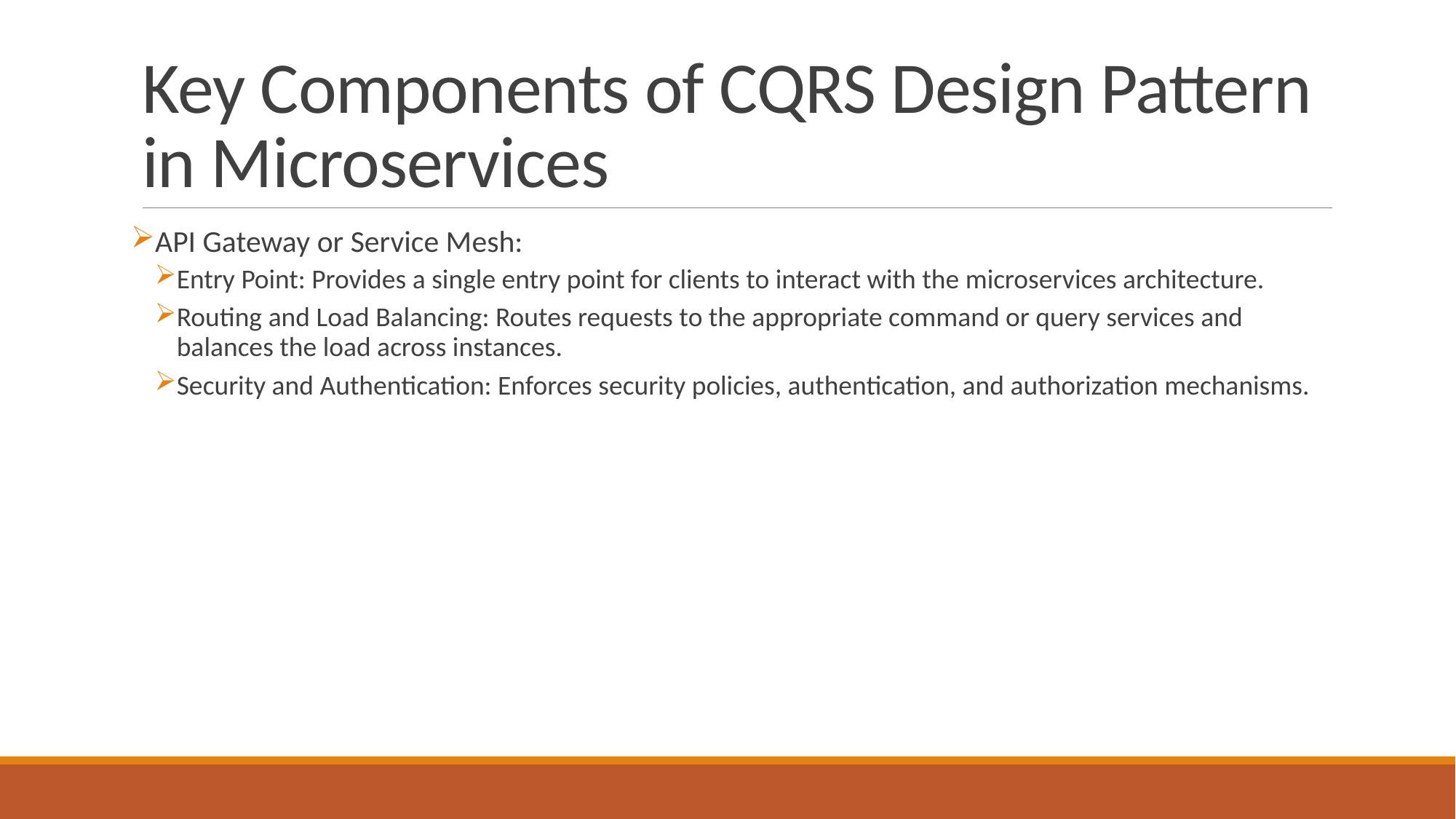

# Key Components of CQRS Design Pattern in Microservices
API Gateway or Service Mesh:
Entry Point: Provides a single entry point for clients to interact with the microservices architecture.
Routing and Load Balancing: Routes requests to the appropriate command or query services and balances the load across instances.
Security and Authentication: Enforces security policies, authentication, and authorization mechanisms.